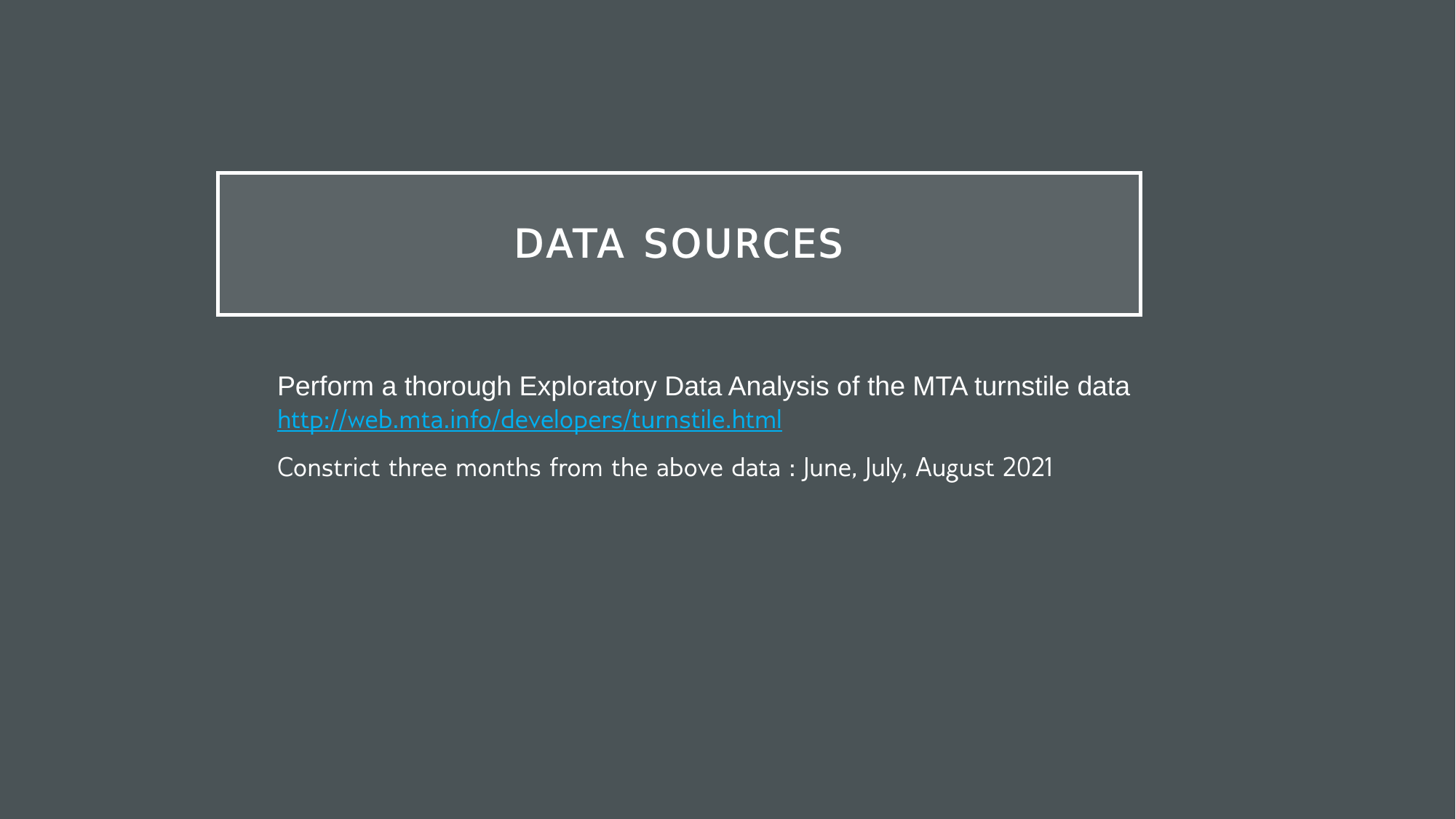

# Data sources

Perform a thorough Exploratory Data Analysis of the MTA turnstile data http://web.mta.info/developers/turnstile.html
Constrict three months from the above data : June, July, August 2021